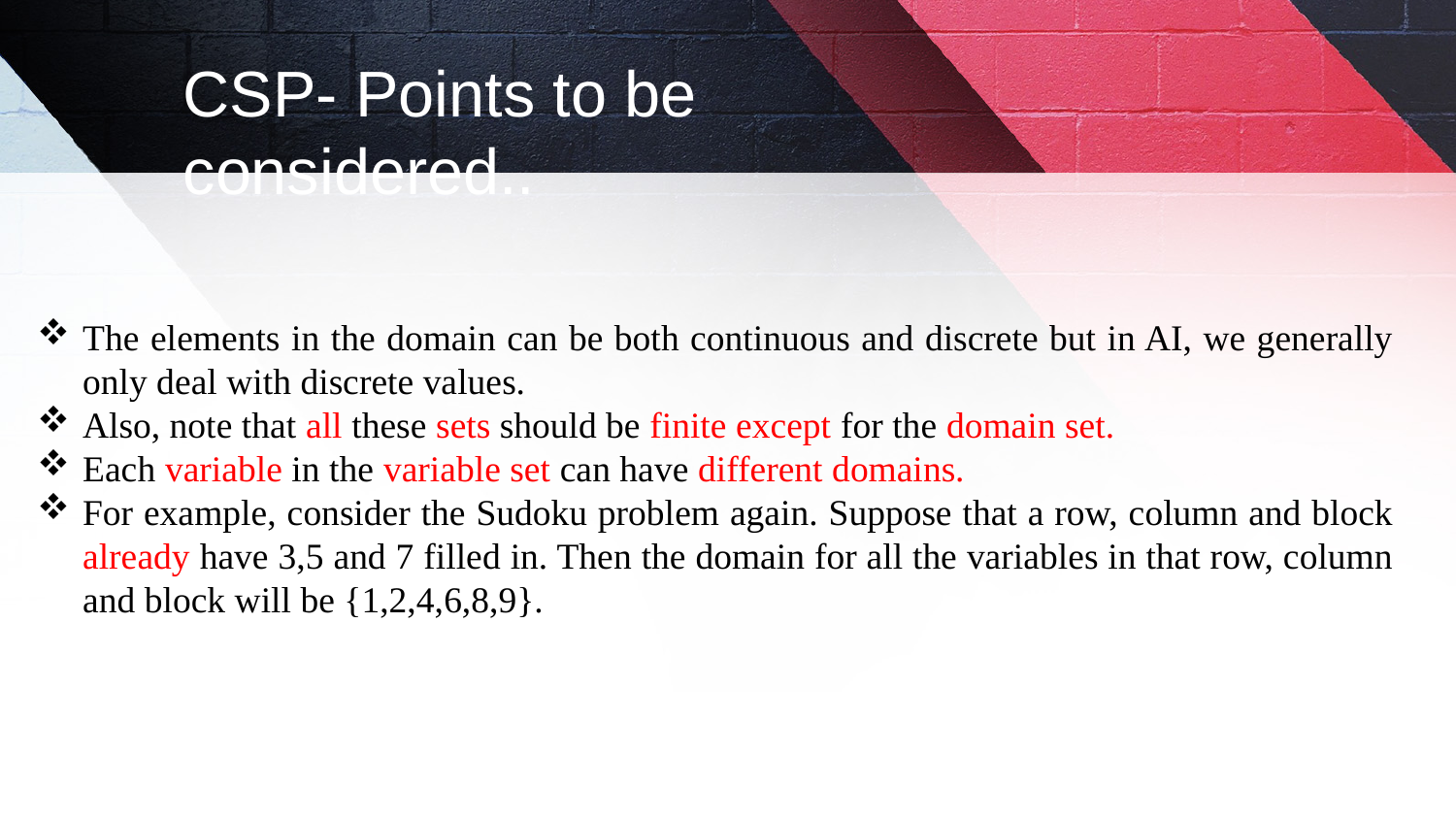

CSP- Points to be considered..

The elements in the domain can be both continuous and discrete but in AI, we generally only deal with discrete values.
Also, note that all these sets should be finite except for the domain set.
Each variable in the variable set can have different domains.
For example, consider the Sudoku problem again. Suppose that a row, column and block already have 3,5 and 7 filled in. Then the domain for all the variables in that row, column and block will be {1,2,4,6,8,9}.